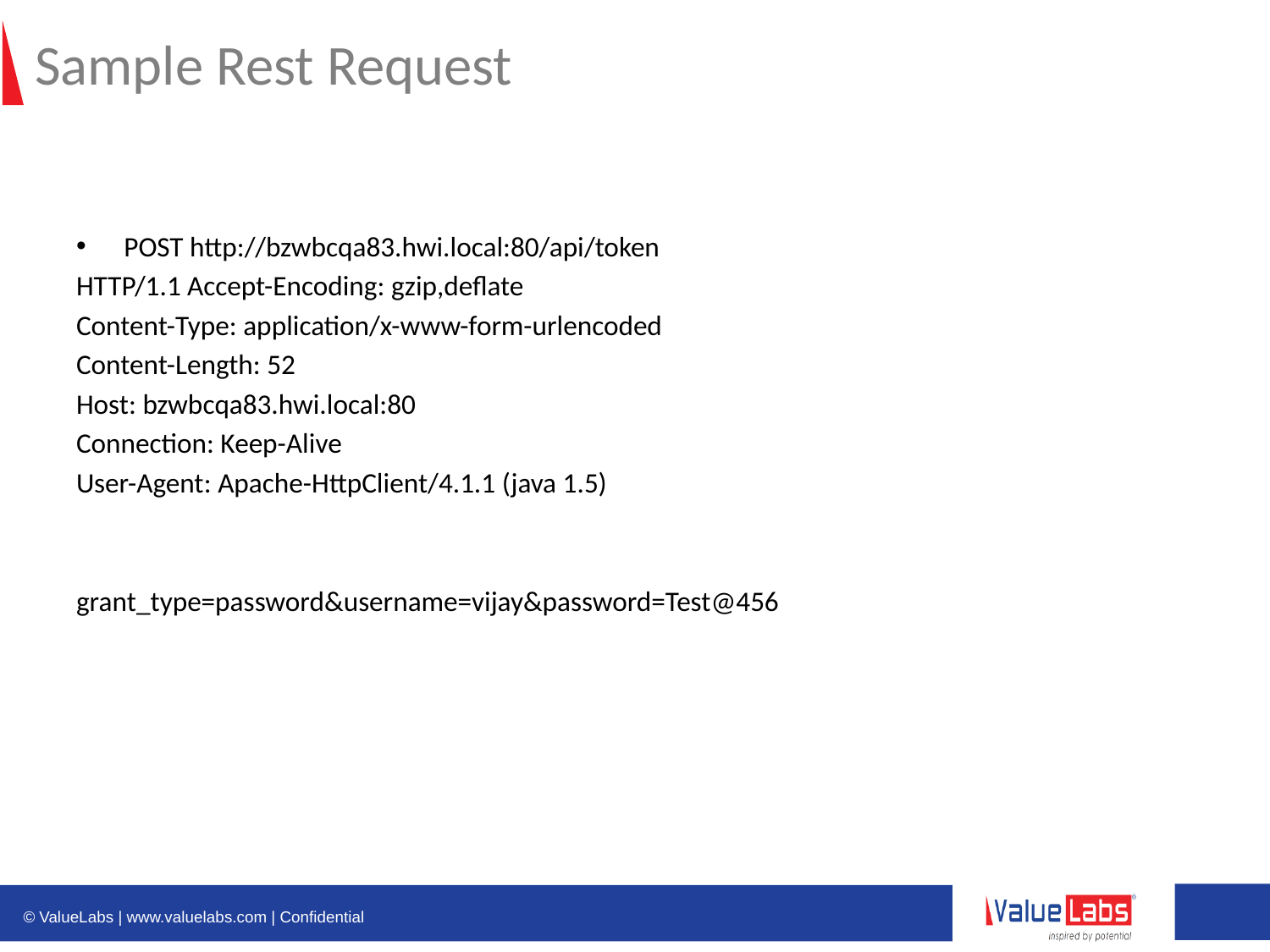

# Sample Rest Request
POST http://bzwbcqa83.hwi.local:80/api/token
HTTP/1.1 Accept-Encoding: gzip,deflate
Content-Type: application/x-www-form-urlencoded
Content-Length: 52
Host: bzwbcqa83.hwi.local:80
Connection: Keep-Alive
User-Agent: Apache-HttpClient/4.1.1 (java 1.5)

grant_type=password&username=vijay&password=Test@456